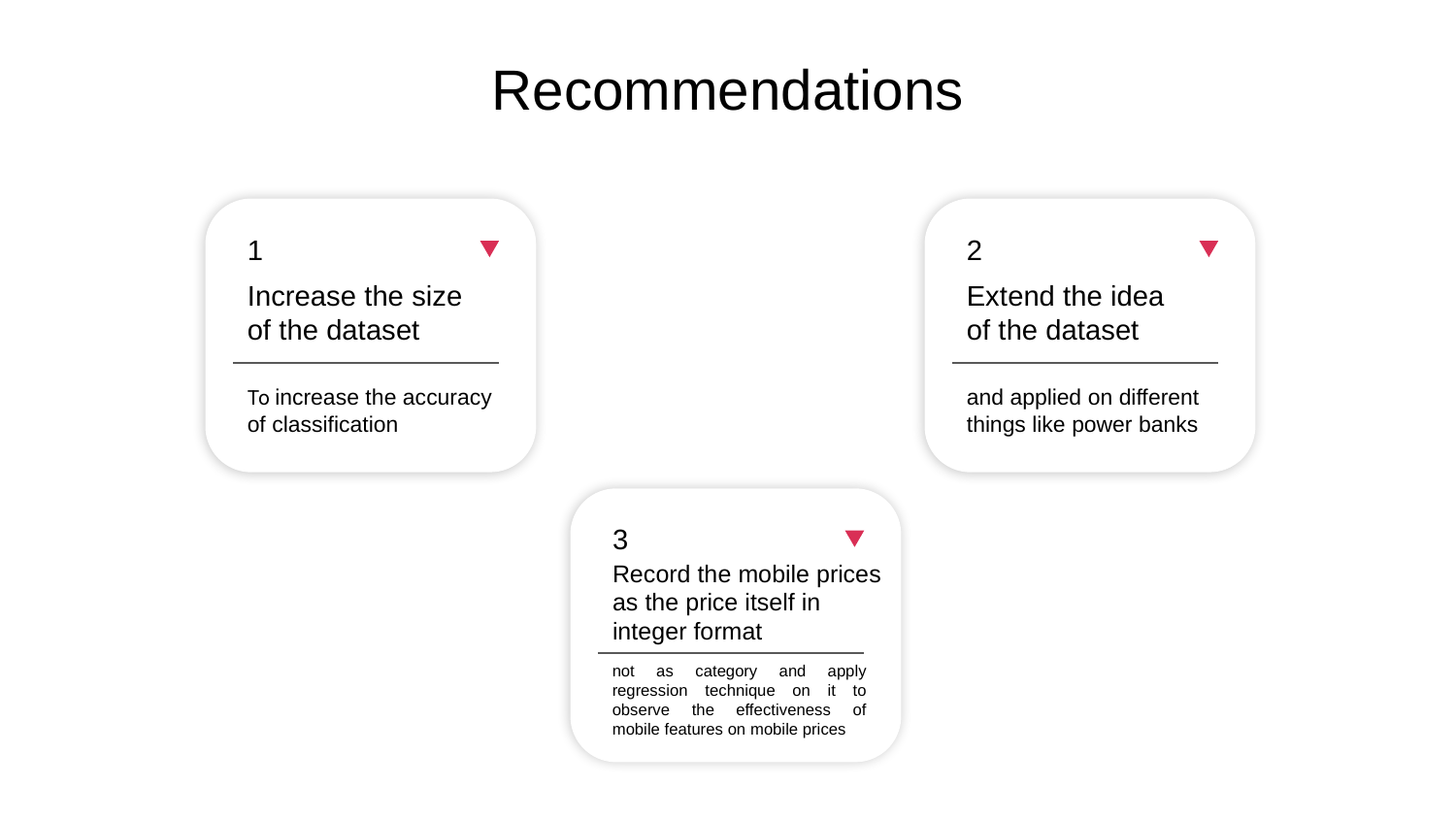

# Recommendations

1
Increase the size of the dataset
To increase the accuracy of classification

2
Extend the idea of the dataset
and applied on different things like power banks

3
Record the mobile prices as the price itself in integer format
not as category and apply regression technique on it to observe the effectiveness of mobile features on mobile prices